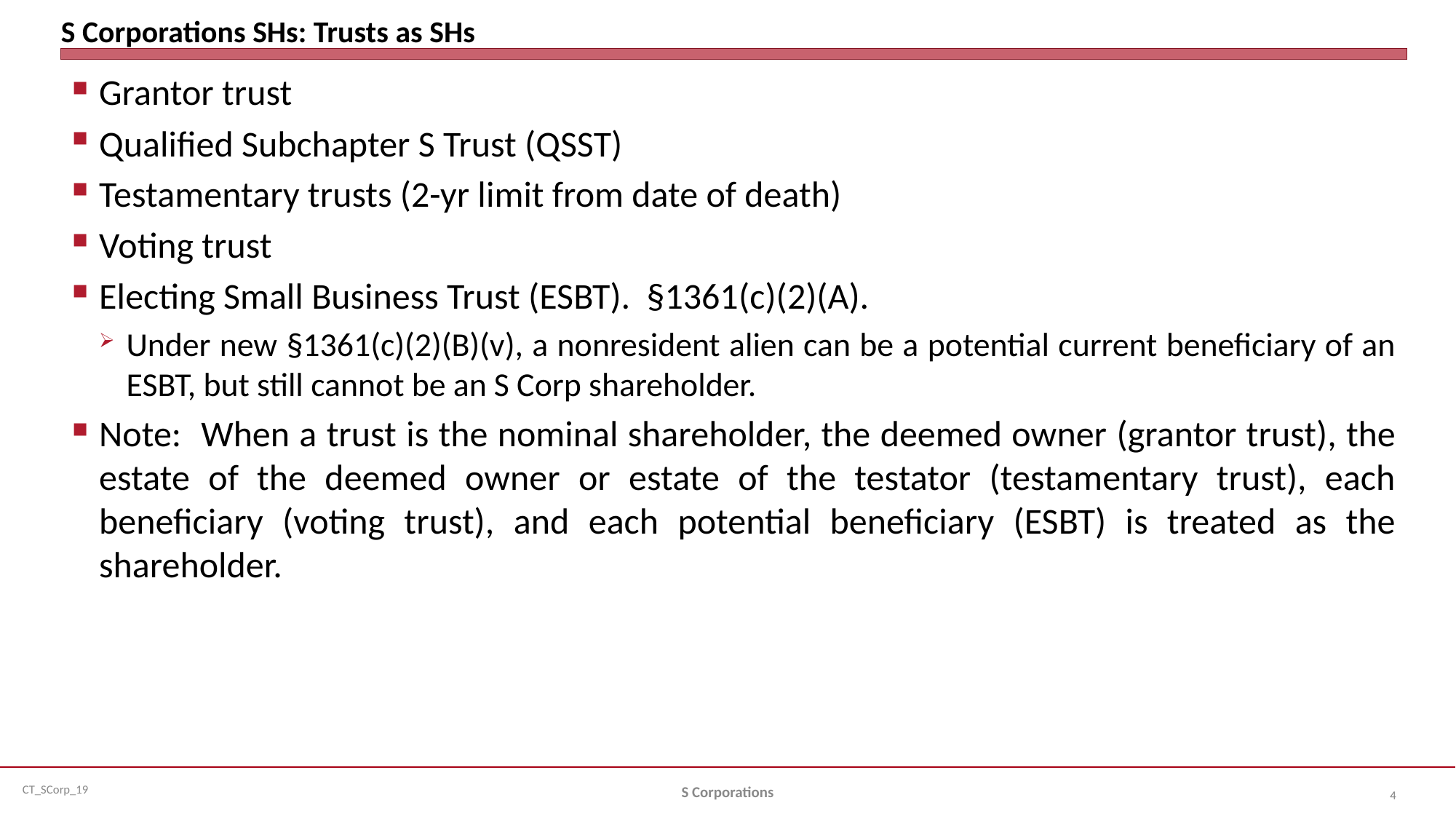

# S Corporations SHs: Trusts as SHs
Grantor trust
Qualified Subchapter S Trust (QSST)
Testamentary trusts (2-yr limit from date of death)
Voting trust
Electing Small Business Trust (ESBT).  §1361(c)(2)(A).
Under new §1361(c)(2)(B)(v), a nonresident alien can be a potential current beneficiary of an ESBT, but still cannot be an S Corp shareholder.
Note:  When a trust is the nominal shareholder, the deemed owner (grantor trust), the estate of the deemed owner or estate of the testator (testamentary trust), each beneficiary (voting trust), and each potential beneficiary (ESBT) is treated as the shareholder.

S Corporations
4